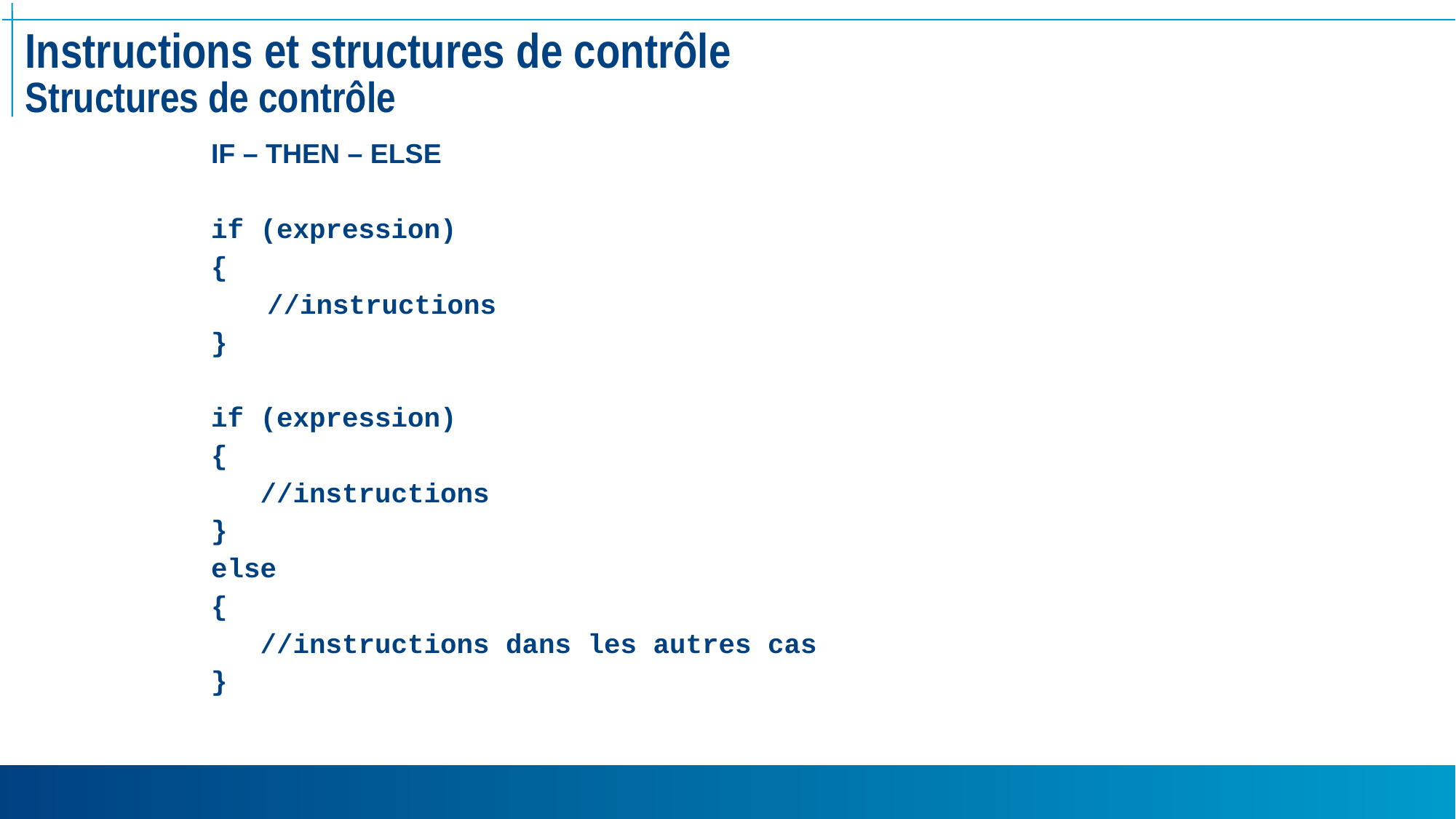

# Instructions et structures de contrôle Structures de contrôle
IF – THEN – ELSE

if (expression)
{
	  //instructions
}

if (expression)
{
   //instructions
}
else
{
   //instructions dans les autres cas
}